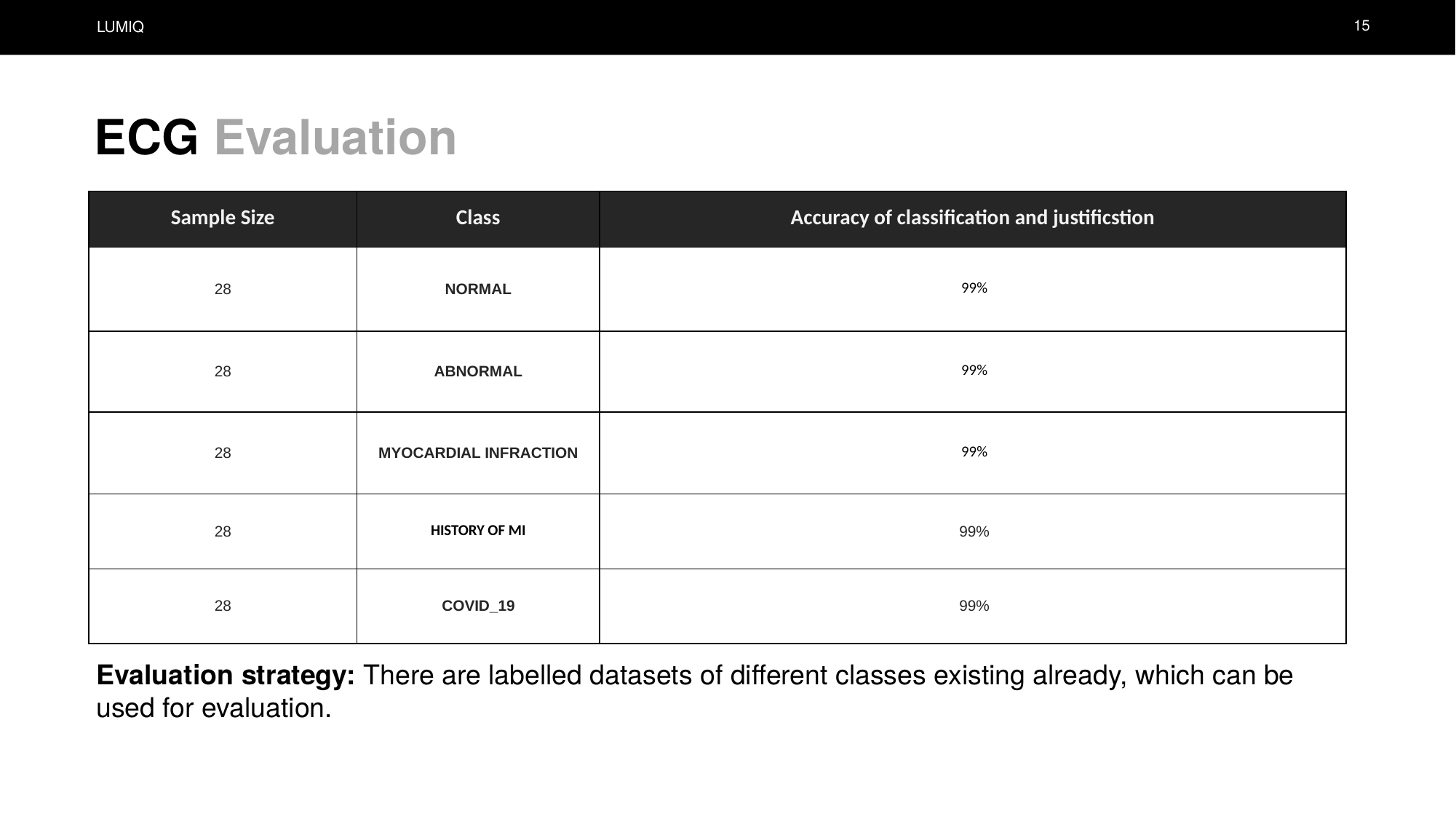

15
ECG Evaluation
| Sample Size | Class | Accuracy of classification and justificstion |
| --- | --- | --- |
| 28 | NORMAL | 99% |
| 28 | ABNORMAL | 99% |
| 28 | MYOCARDIAL INFRACTION | 99% |
| 28 | HISTORY OF MI | 99% |
| 28 | COVID\_19 | 99% |
Evaluation strategy: There are labelled datasets of different classes existing already, which can be used for evaluation.